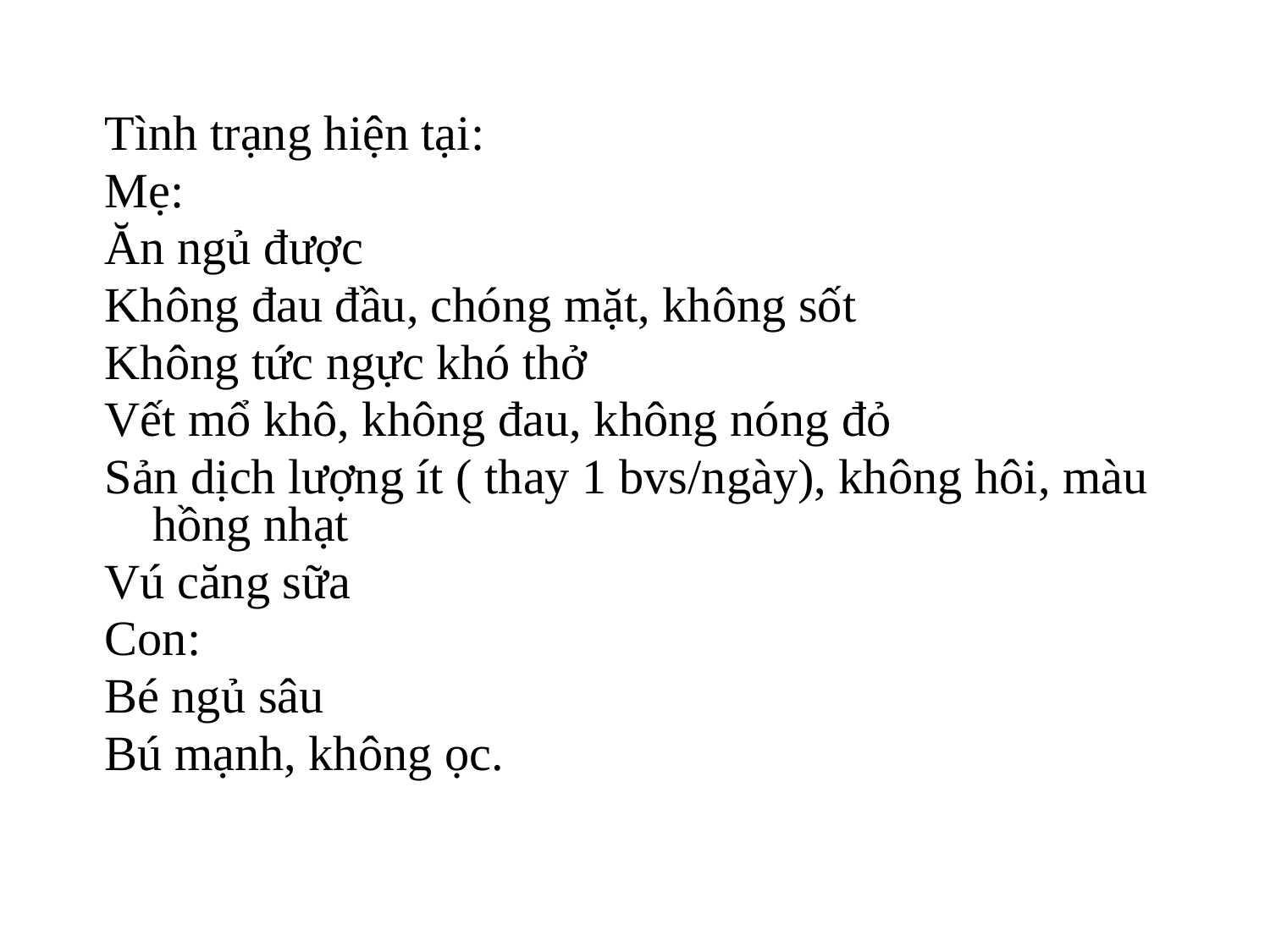

#
Tình trạng hiện tại:
Mẹ:
Ăn ngủ được
Không đau đầu, chóng mặt, không sốt
Không tức ngực khó thở
Vết mổ khô, không đau, không nóng đỏ
Sản dịch lượng ít ( thay 1 bvs/ngày), không hôi, màu hồng nhạt
Vú căng sữa
Con:
Bé ngủ sâu
Bú mạnh, không ọc.